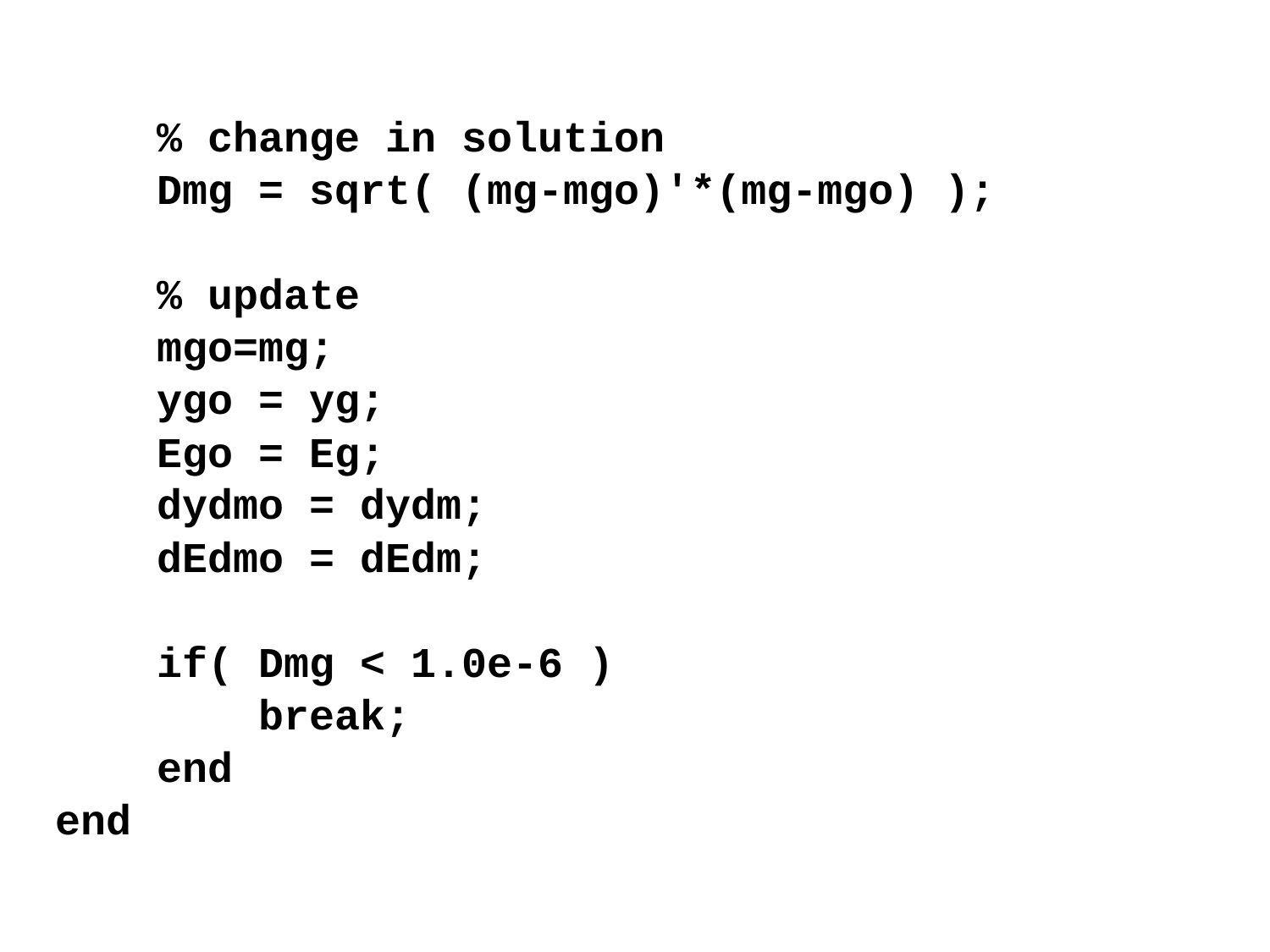

% change in solution
    Dmg = sqrt( (mg-mgo)'*(mg-mgo) );

    % update
    mgo=mg;
    ygo = yg;
    Ego = Eg;
    dydmo = dydm;
    dEdmo = dEdm;

    if( Dmg < 1.0e-6 )
        break;
    end
end